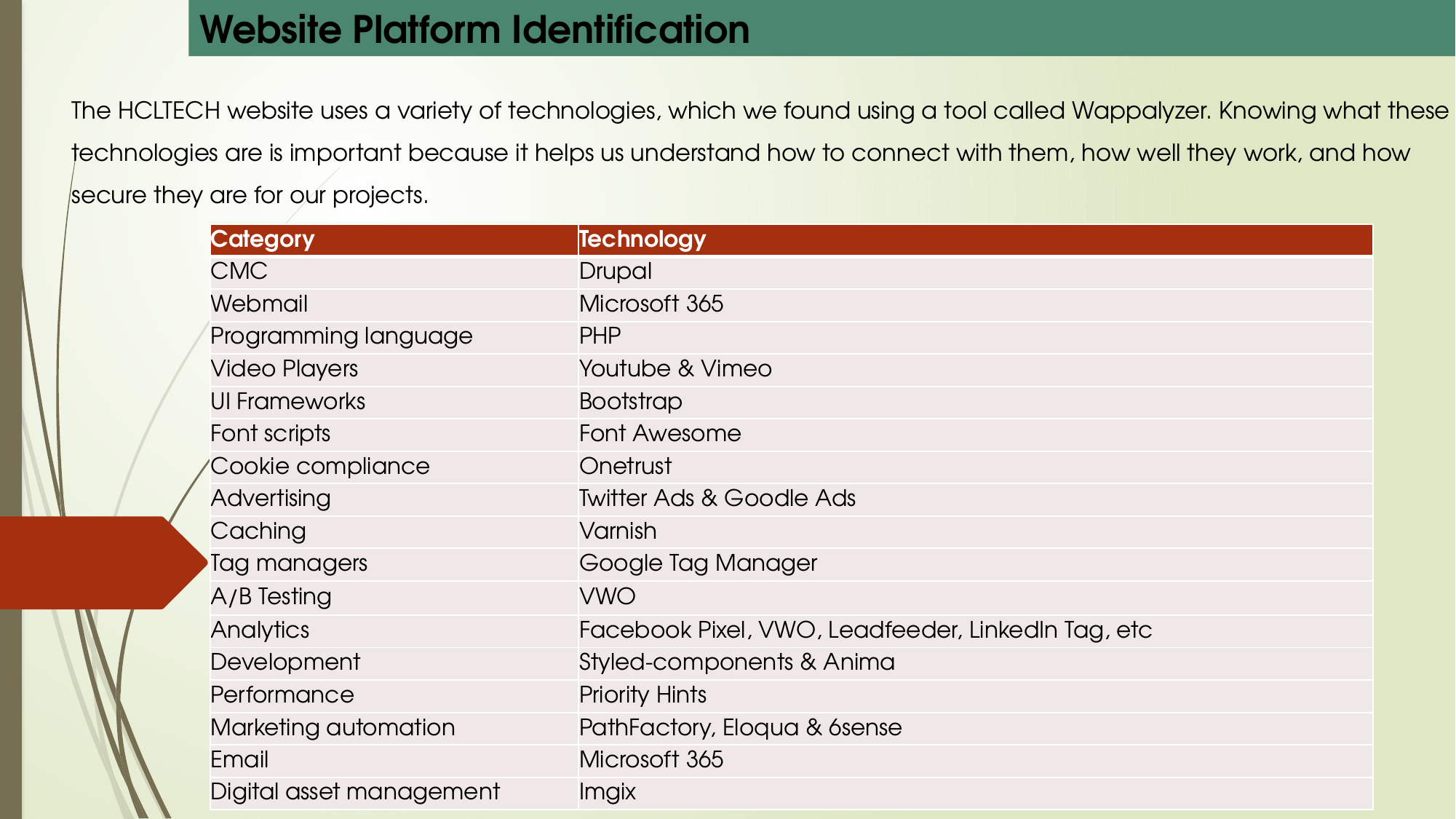

Website Platform Identification
The HCLTECH website uses a variety of technologies, which we found using a tool called Wappalyzer. Knowing what these technologies are is important because it helps us understand how to connect with them, how well they work, and how secure they are for our projects.
| Category | Technology |
| --- | --- |
| CMC | Drupal |
| Webmail | Microsoft 365 |
| Programming language | PHP |
| Video Players | Youtube & Vimeo |
| UI Frameworks | Bootstrap |
| Font scripts | Font Awesome |
| Cookie compliance | Onetrust |
| Advertising | Twitter Ads & Goodle Ads |
| Caching | Varnish |
| Tag managers | Google Tag Manager |
| A/B Testing | VWO |
| Analytics | Facebook Pixel, VWO, Leadfeeder, LinkedIn Tag, etc |
| Development | Styled-components & Anima |
| Performance | Priority Hints |
| Marketing automation | PathFactory, Eloqua & 6sense |
| Email | Microsoft 365 |
| Digital asset management | Imgix |